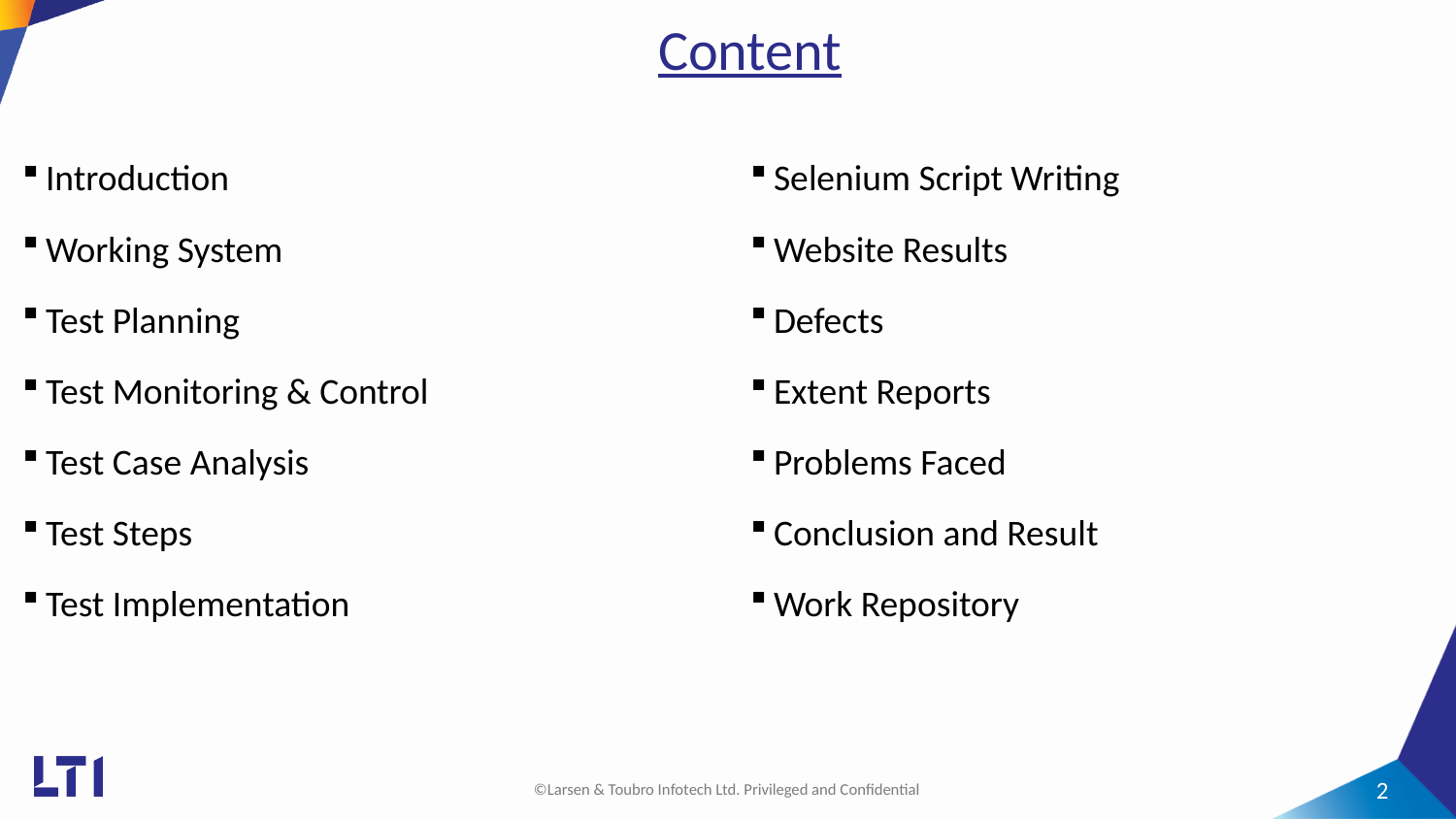

# Content
Introduction
Working System
Test Planning
Test Monitoring & Control
Test Case Analysis
Test Steps
Test Implementation

Selenium Script Writing
Website Results
Defects
Extent Reports
Problems Faced
Conclusion and Result
Work Repository